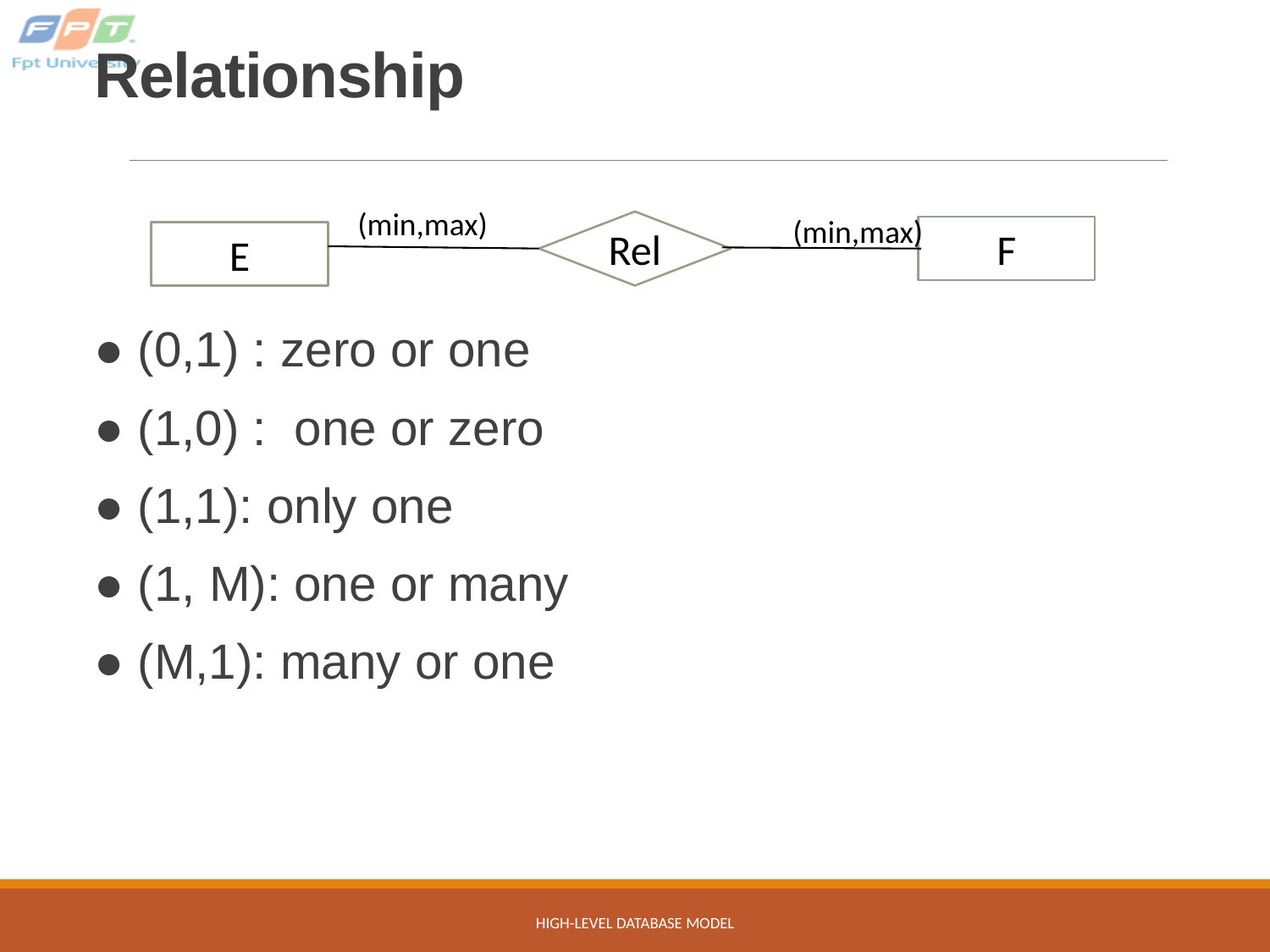

# Relationship

● (0,1) : zero or one
● (1,0) :  one or zero
● (1,1): only one
● (1, M): one or many
● (M,1): many or one
(min,max)
(min,max)
Rel
F
E
High-Level Database Model
13